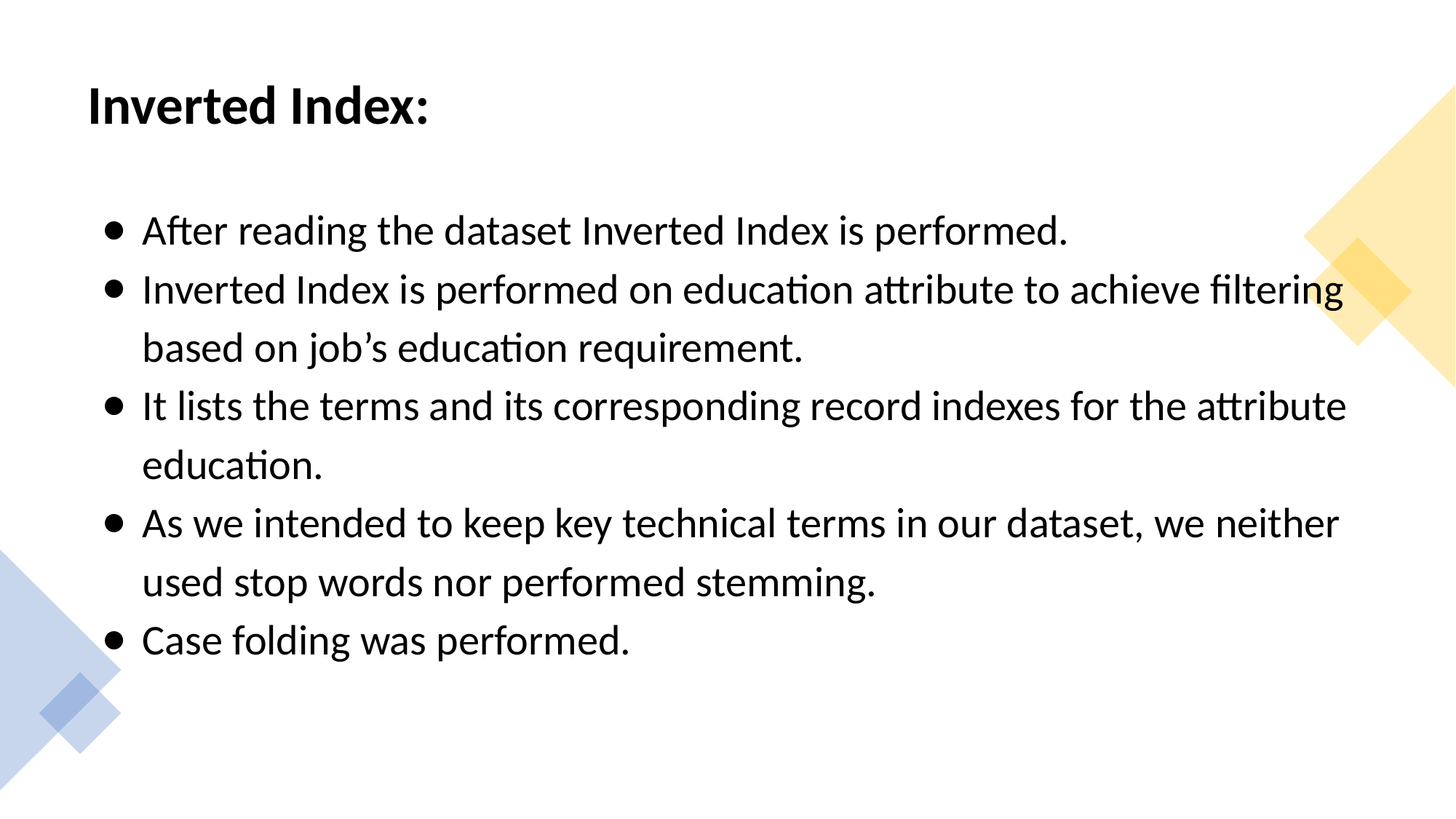

# Inverted Index:

After reading the dataset Inverted Index is performed.
Inverted Index is performed on education attribute to achieve filtering based on job’s education requirement.
It lists the terms and its corresponding record indexes for the attribute education.
As we intended to keep key technical terms in our dataset, we neither used stop words nor performed stemming.
Case folding was performed.